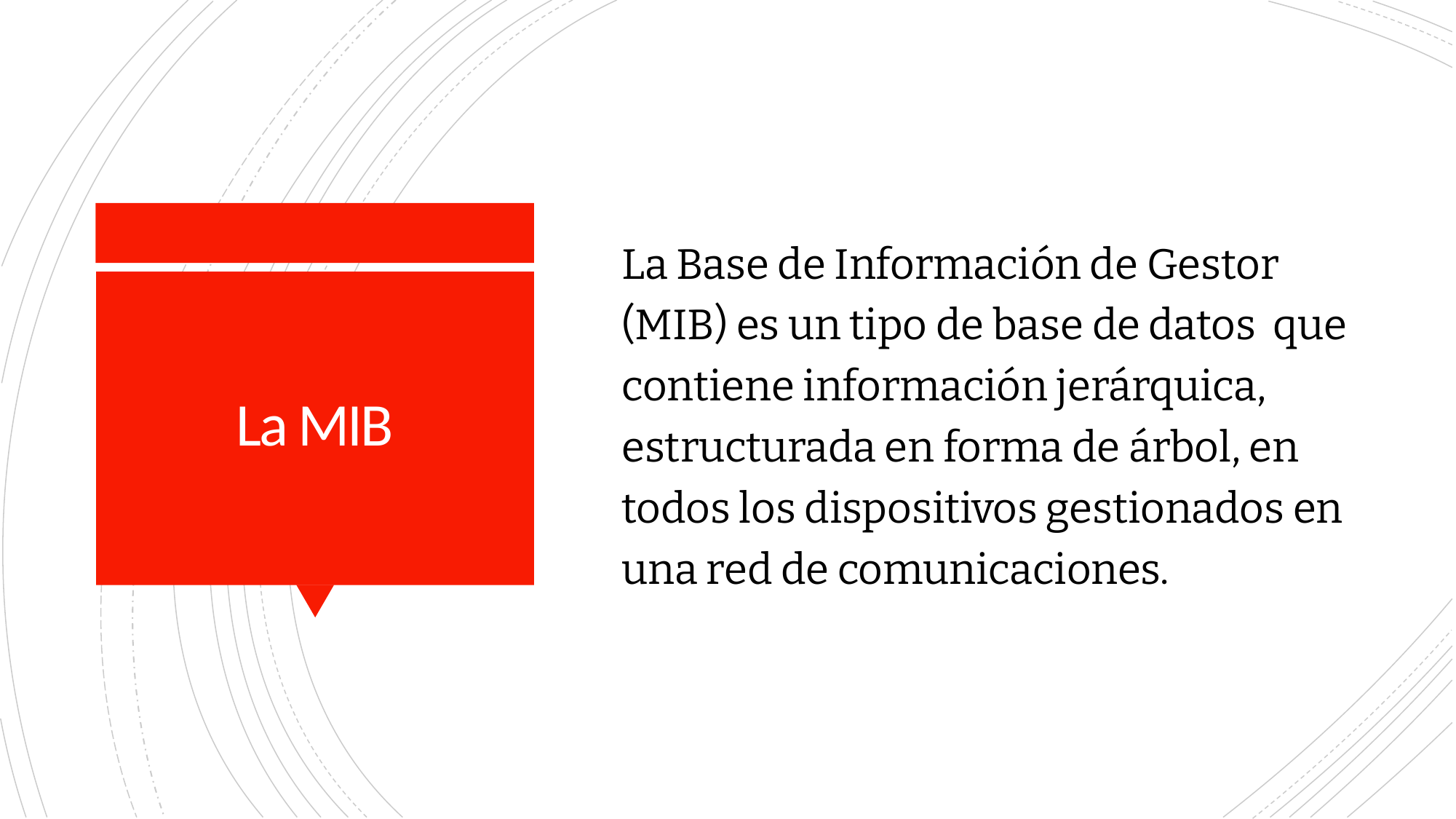

La Base de Información de Gestor (MIB) es un tipo de base de datos  que contiene información jerárquica, estructurada en forma de árbol, en todos los dispositivos gestionados en una red de comunicaciones.
# La MIB